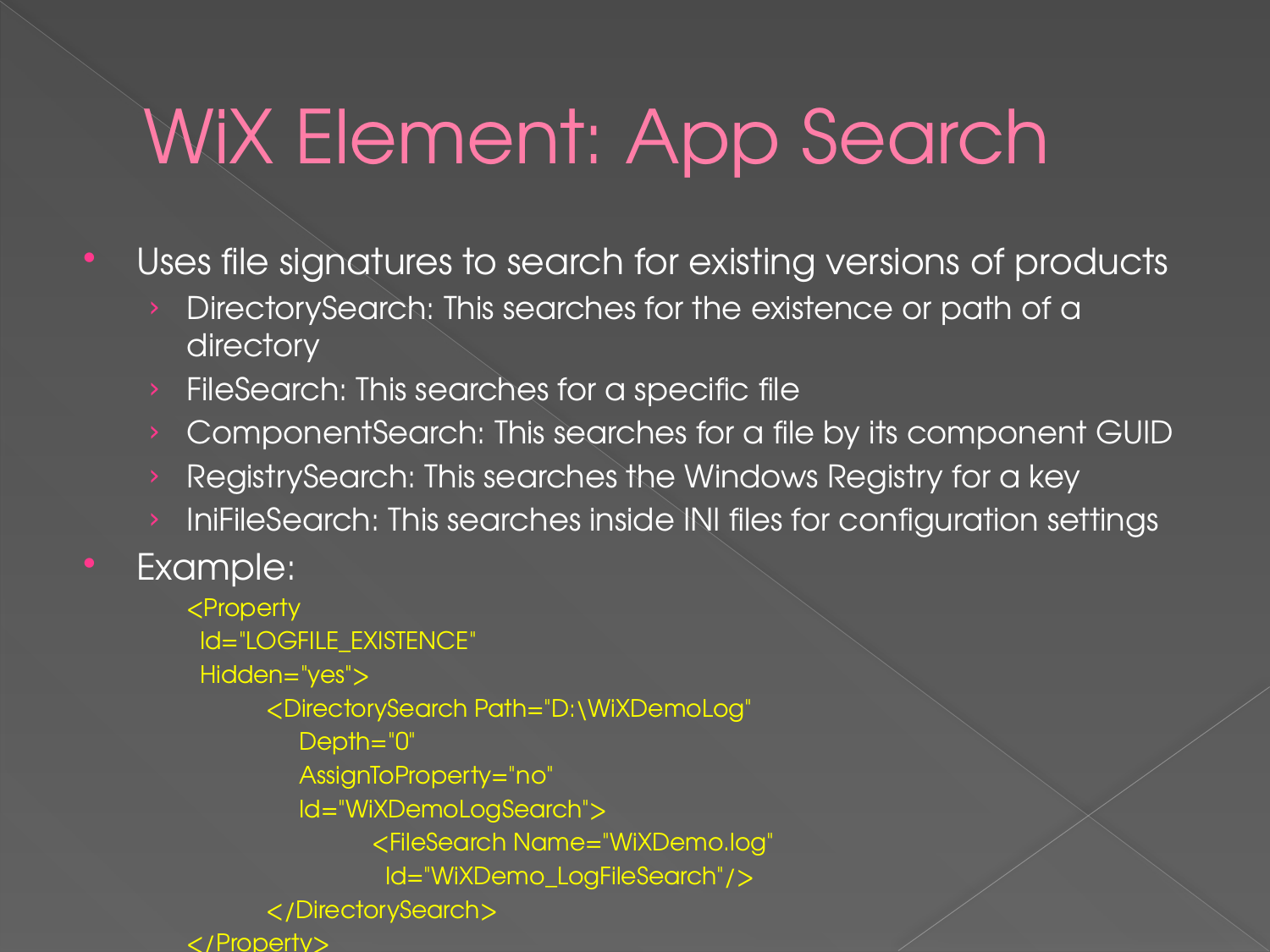

# WiX Element: App Search
Uses file signatures to search for existing versions of products
DirectorySearch: This searches for the existence or path of a directory
FileSearch: This searches for a specific file
ComponentSearch: This searches for a file by its component GUID
RegistrySearch: This searches the Windows Registry for a key
IniFileSearch: This searches inside INI files for configuration settings
Example:
<Property
  Id="LOGFILE_EXISTENCE"
  Hidden="yes">
  <DirectorySearch Path="D:\WiXDemoLog"
       Depth="0"
       AssignToProperty="no"
       Id="WiXDemoLogSearch">
    <FileSearch Name="WiXDemo.log"
      Id="WiXDemo_LogFileSearch"/>
  </DirectorySearch>
</Property>